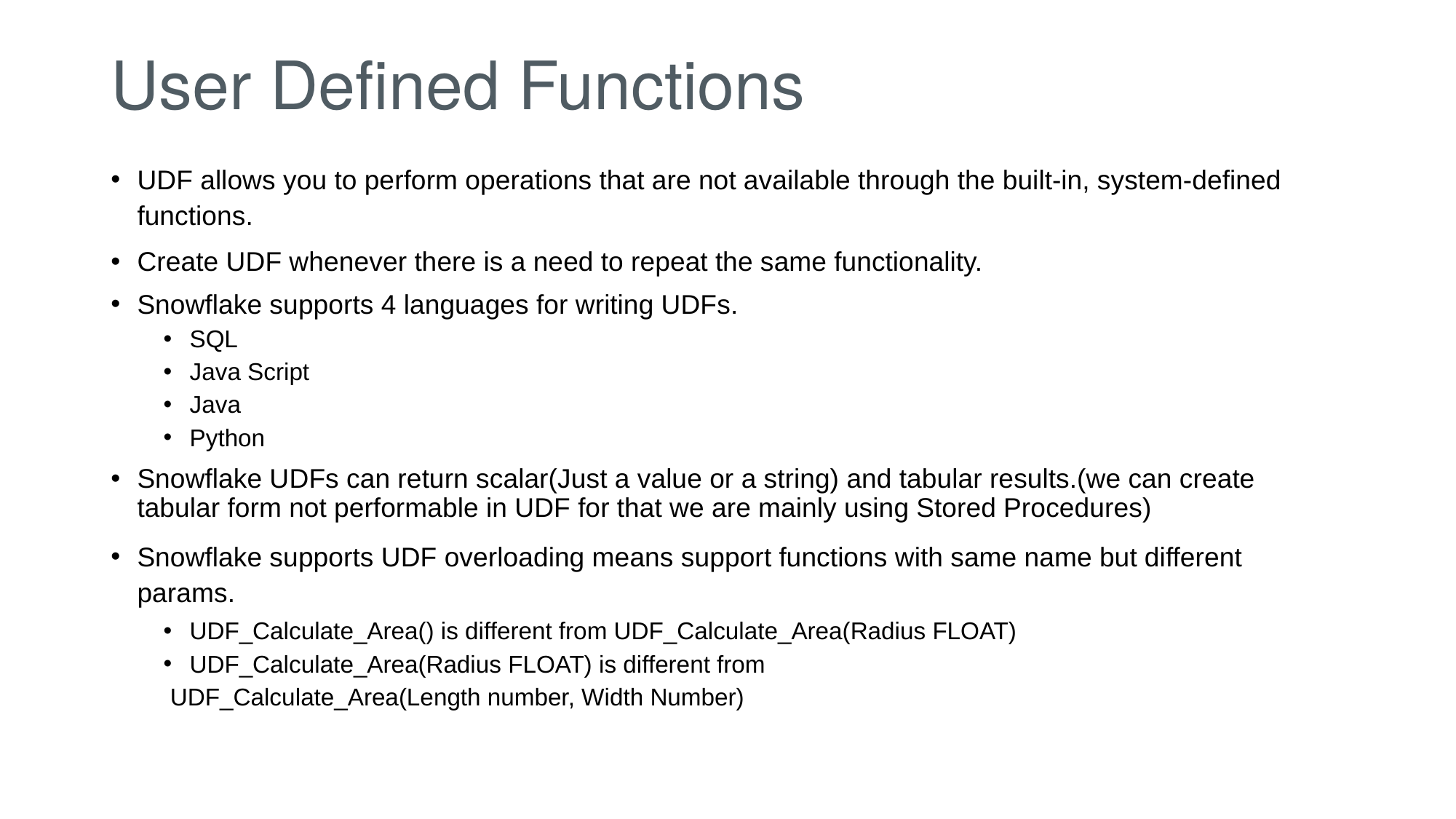

# User Defined Functions
UDF allows you to perform operations that are not available through the built-in, system-defined functions.
Create UDF whenever there is a need to repeat the same functionality.
Snowflake supports 4 languages for writing UDFs.
SQL
Java Script
Java
Python
Snowflake UDFs can return scalar(Just a value or a string) and tabular results.(we can create tabular form not performable in UDF for that we are mainly using Stored Procedures)
Snowflake supports UDF overloading means support functions with same name but different params.
UDF_Calculate_Area() is different from UDF_Calculate_Area(Radius FLOAT)
UDF_Calculate_Area(Radius FLOAT) is different from
	 UDF_Calculate_Area(Length number, Width Number)